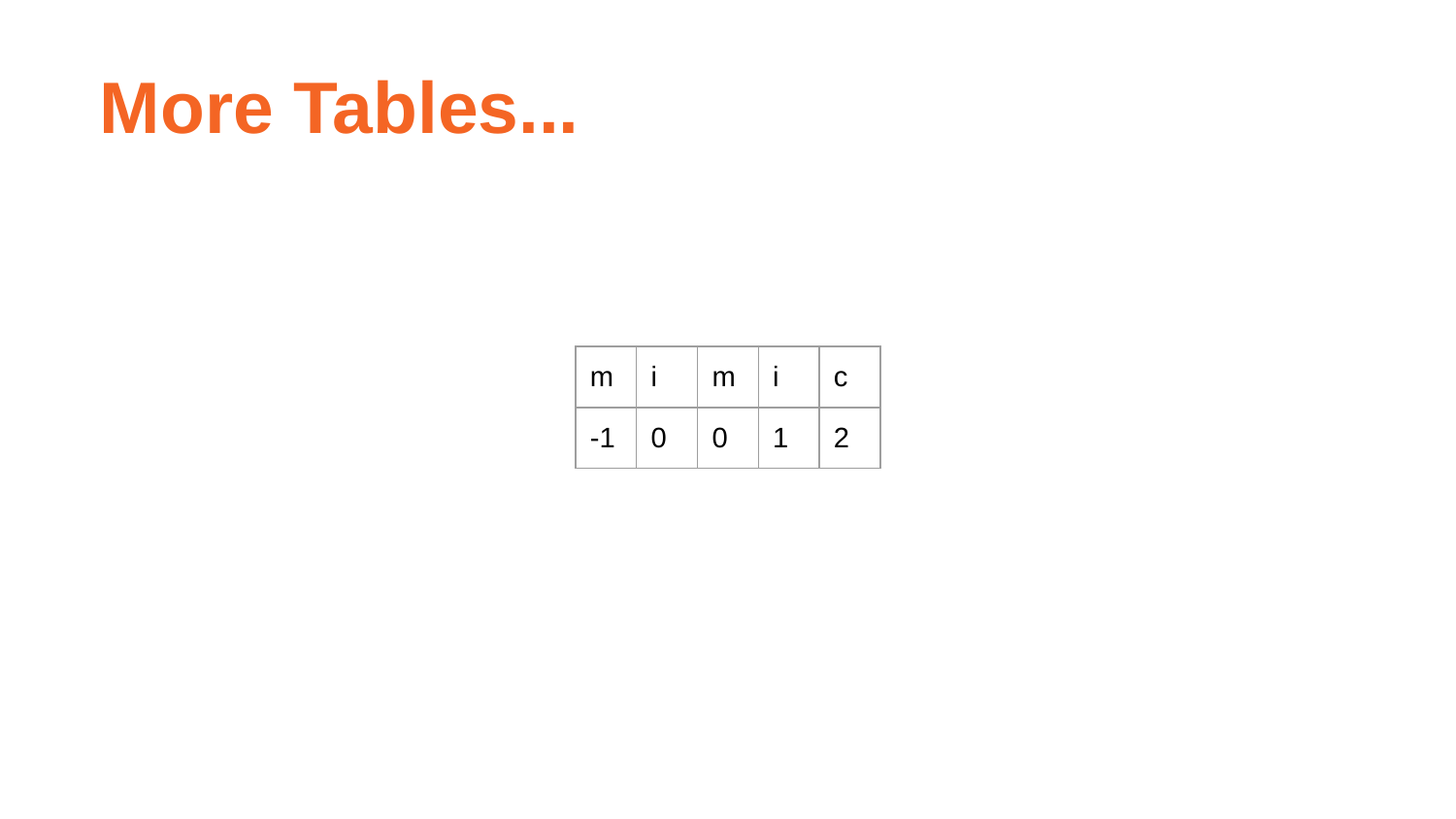

More Tables...
| m | i | m | i | c |
| --- | --- | --- | --- | --- |
| -1 | 0 | 0 | 1 | 2 |